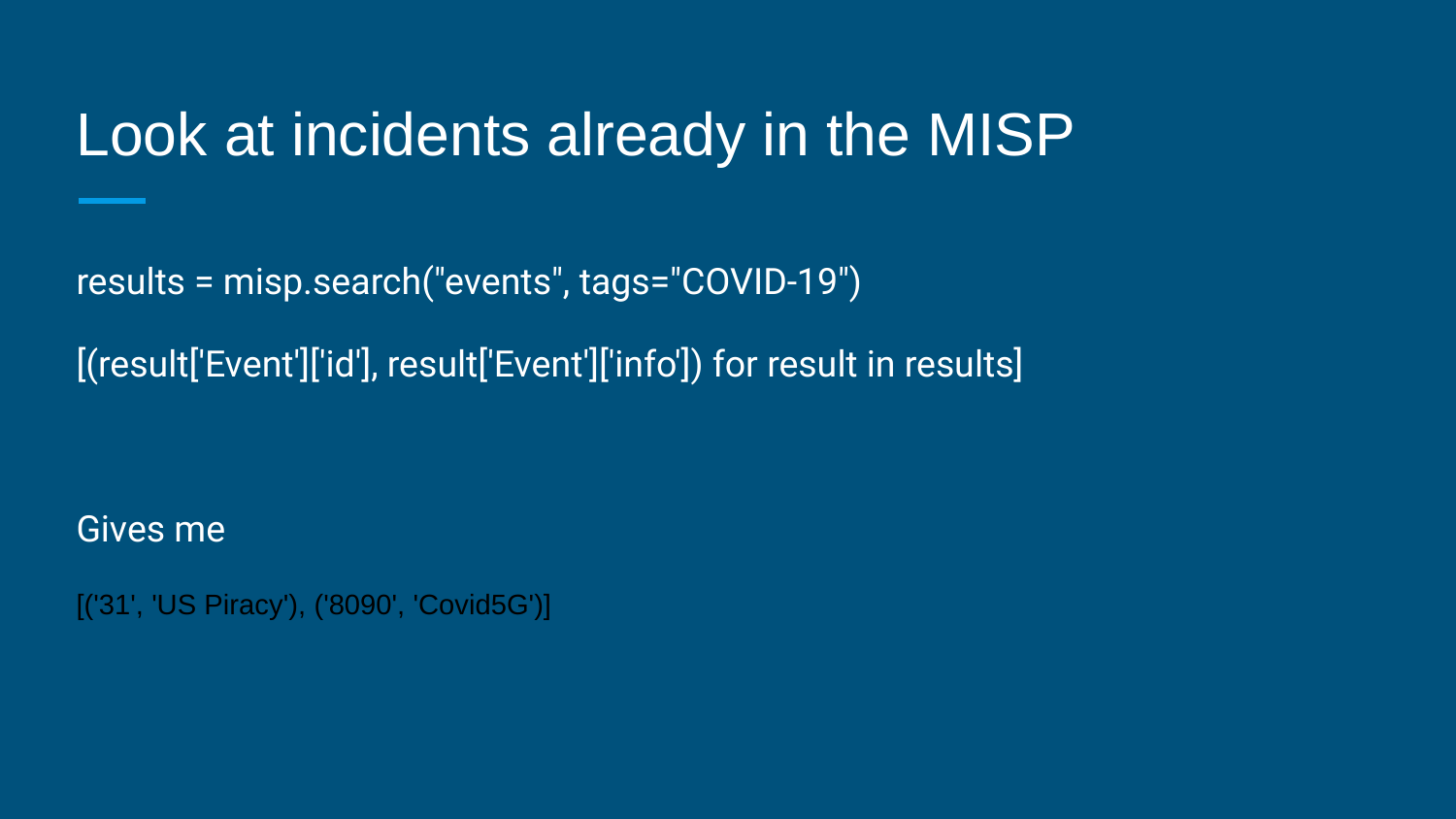

# Look at incidents already in the MISP
results = misp.search("events", tags="COVID-19")
[(result['Event']['id'], result['Event']['info']) for result in results]

Gives me
[('31', 'US Piracy'), ('8090', 'Covid5G')]